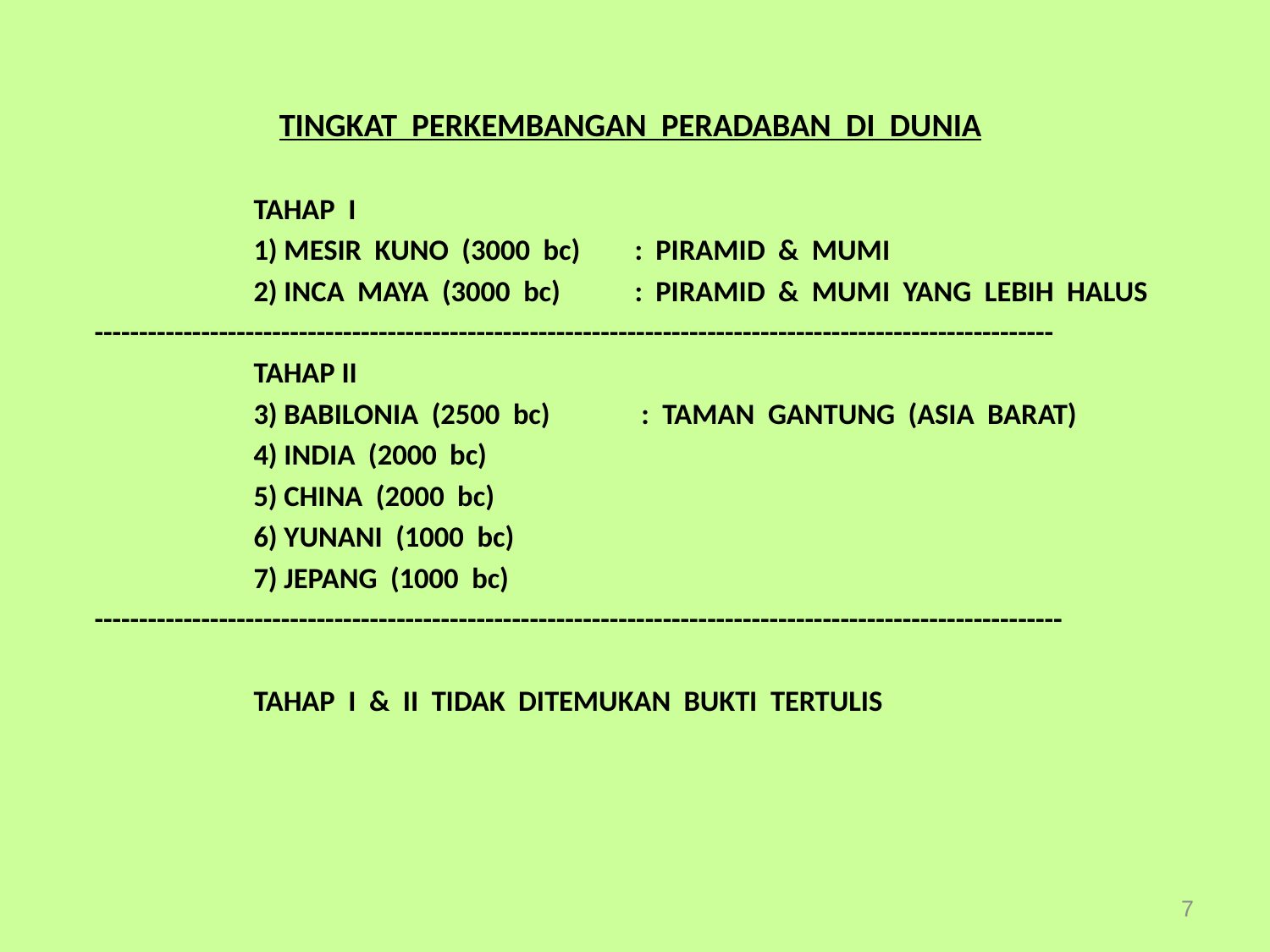

TINGKAT  PERKEMBANGAN  PERADABAN  DI  DUNIA

		TAHAP  I
		1) MESIR  KUNO  (3000  bc)	:  PIRAMID  &  MUMI
		2) INCA  MAYA  (3000  bc)	:  PIRAMID  &  MUMI  YANG  LEBIH  HALUS
       ------------------------------------------------------------------------------------------------------------
		TAHAP II
		3) BABILONIA  (2500  bc)	 :  TAMAN  GANTUNG  (ASIA  BARAT)
		4) INDIA  (2000  bc)
		5) CHINA  (2000  bc)
		6) YUNANI  (1000  bc)
		7) JEPANG  (1000  bc)
       -------------------------------------------------------------------------------------------------------------

		TAHAP  I  &  II  TIDAK  DITEMUKAN  BUKTI  TERTULIS
7